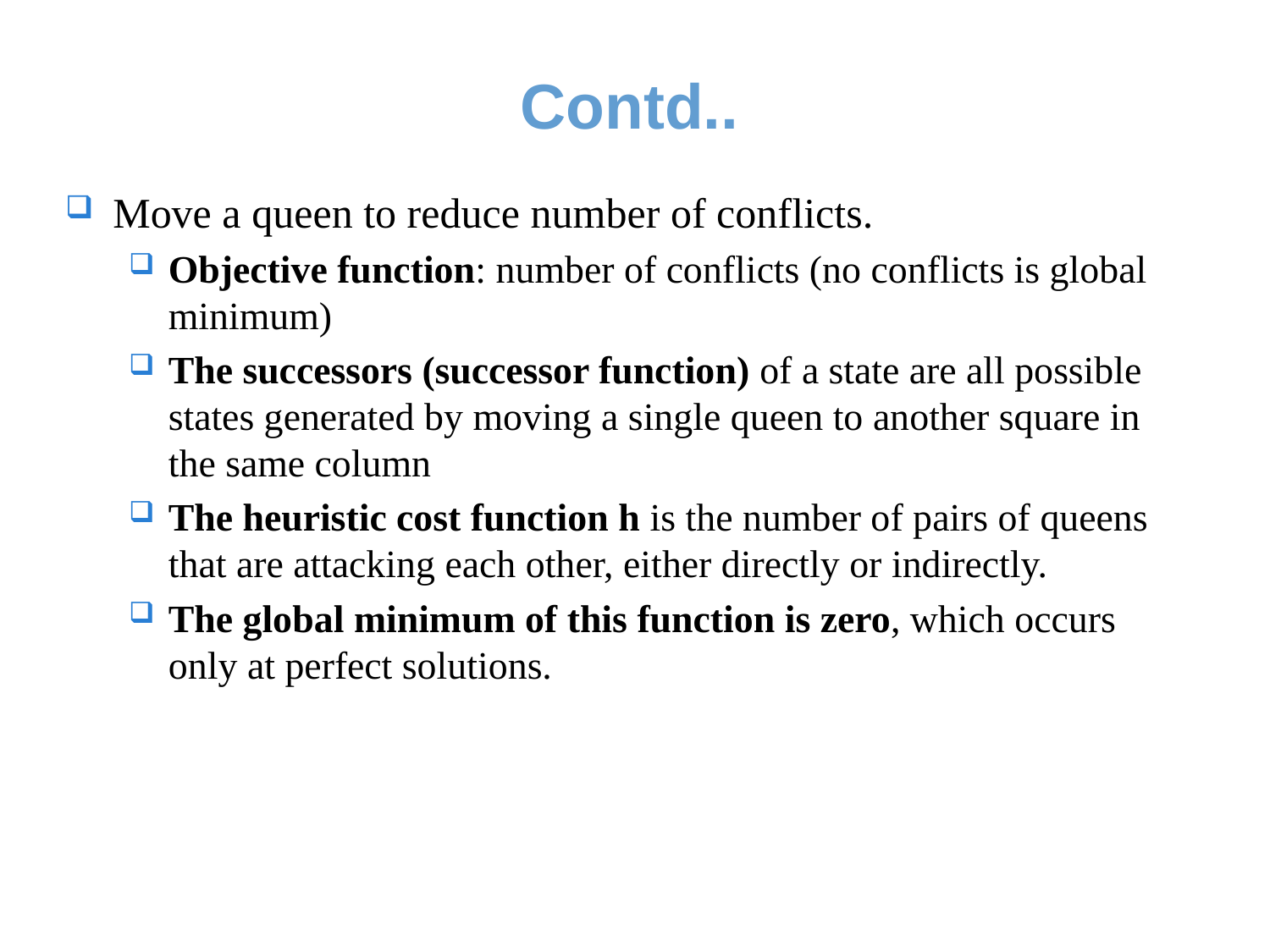

# Contd..
Move a queen to reduce number of conflicts.
Objective function: number of conflicts (no conflicts is global minimum)
The successors (successor function) of a state are all possible states generated by moving a single queen to another square in the same column
The heuristic cost function h is the number of pairs of queens that are attacking each other, either directly or indirectly.
The global minimum of this function is zero, which occurs only at perfect solutions.